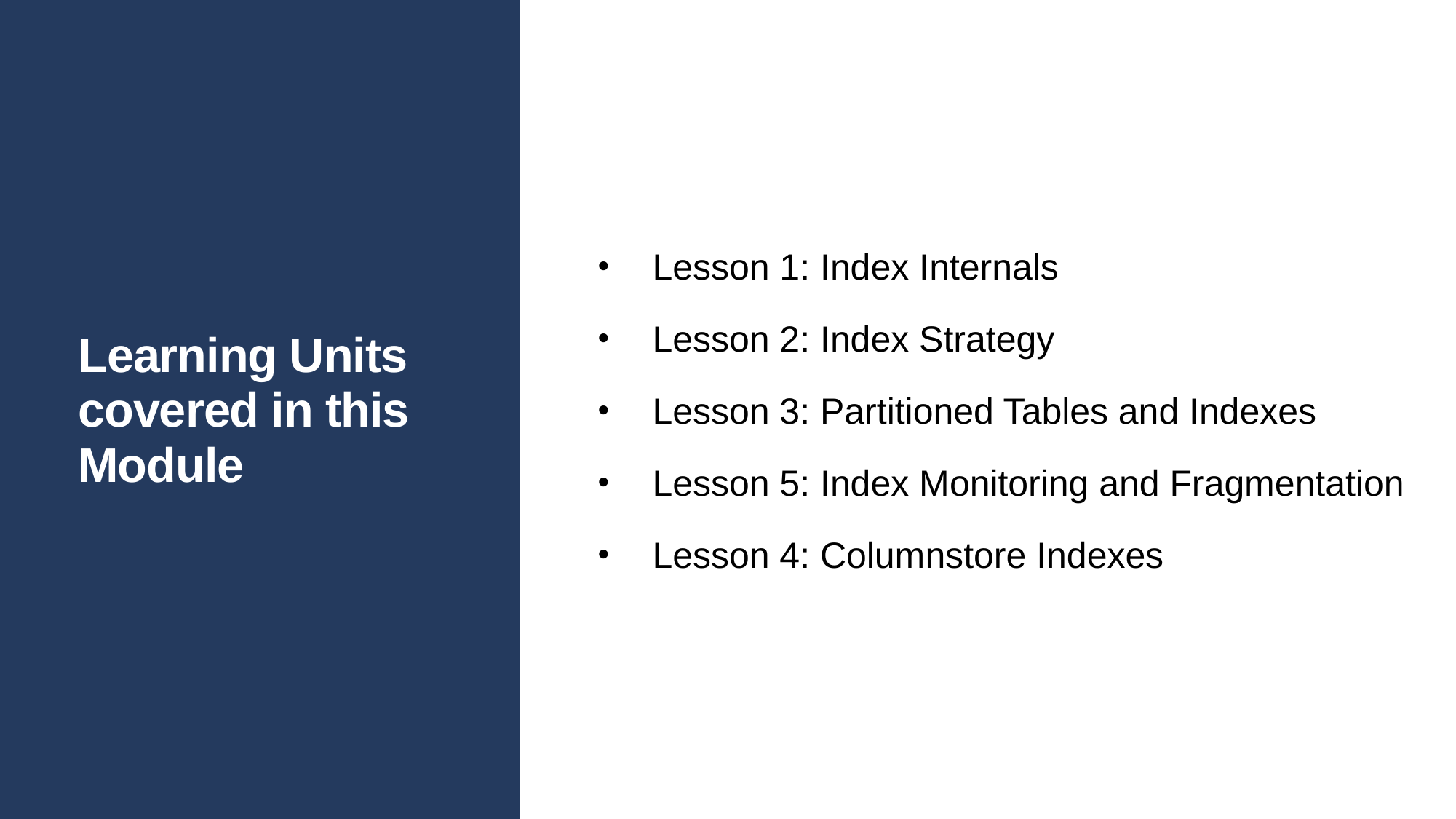

# Learning Units covered in this Module
Lesson 1: Index Internals
Lesson 2: Index Strategy
Lesson 3: Partitioned Tables and Indexes
Lesson 5: Index Monitoring and Fragmentation
Lesson 4: Columnstore Indexes